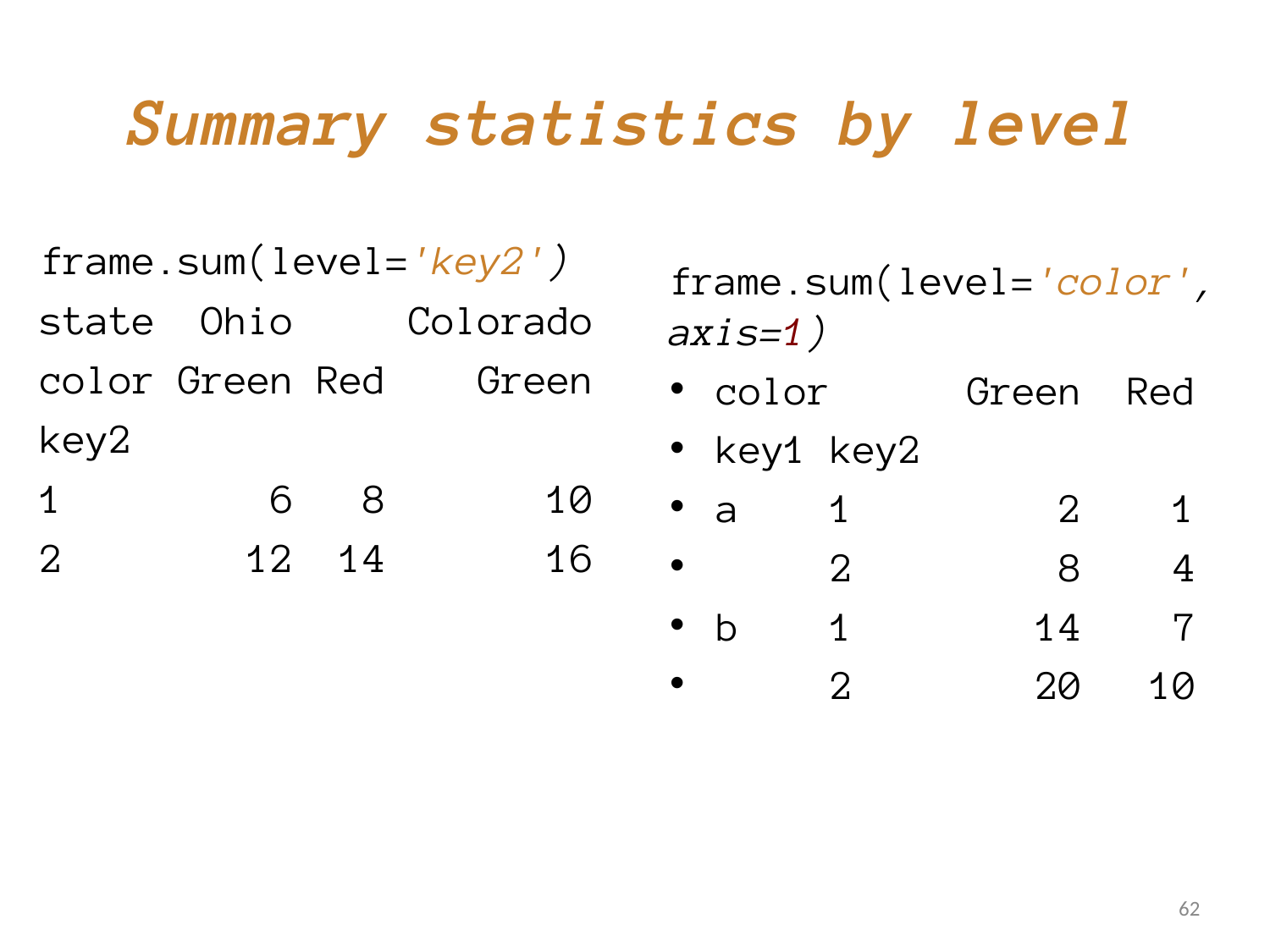

# Summary statistics by level
frame.sum(level='key2')
state  Ohio     Colorado
color Green Red    Green
key2
1         6   8       10
2        12  14       16
frame.sum(level='color', axis=1)
color      Green  Red
key1 key2
a    1         2    1
     2         8    4
b    1        14    7
     2        20   10
62